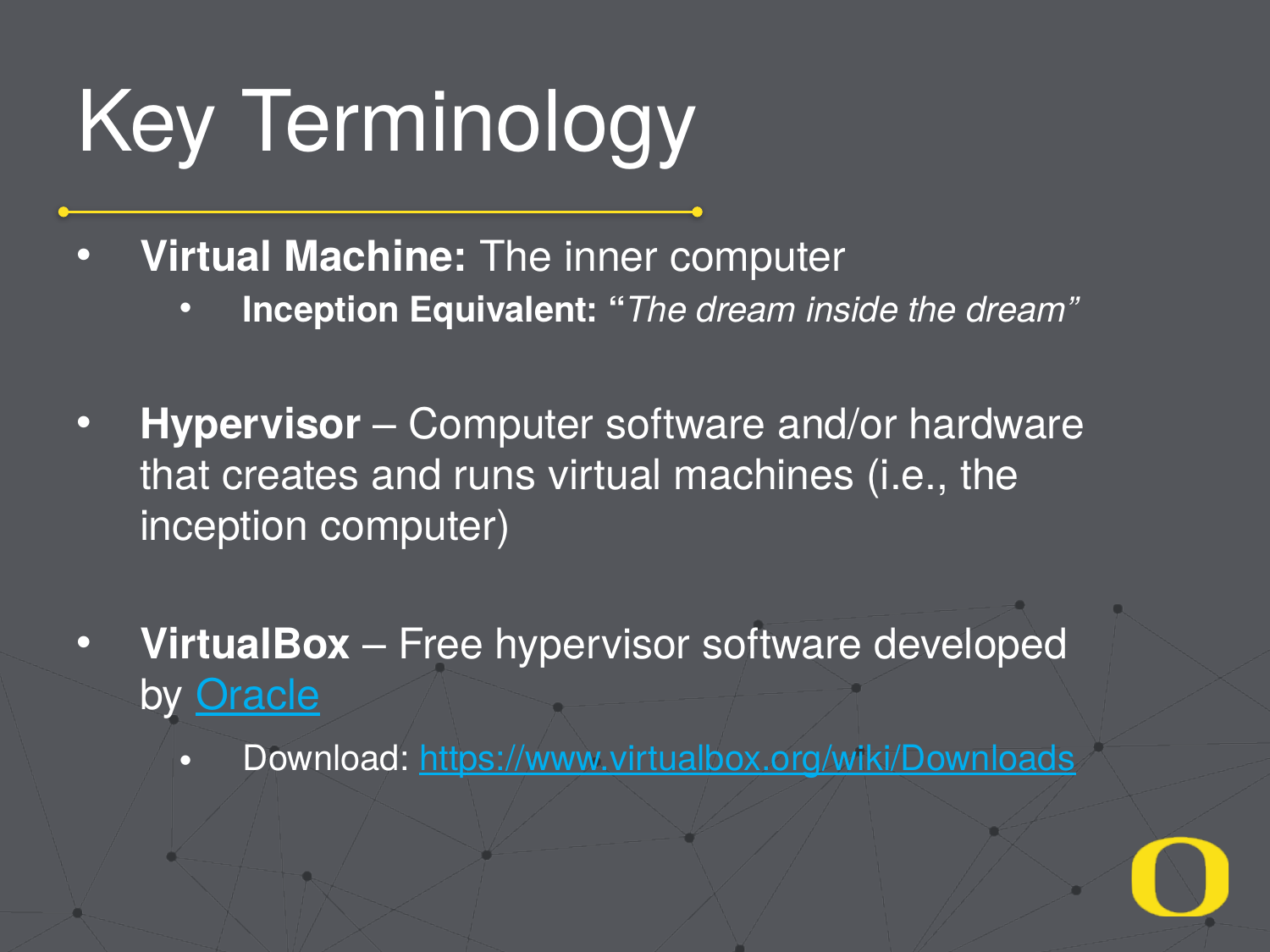

# Key Terminology
Virtual Machine: The inner computer
Inception Equivalent: “The dream inside the dream”

Hypervisor – Computer software and/or hardware that creates and runs virtual machines (i.e., the inception computer)

VirtualBox – Free hypervisor software developed by Oracle
Download: https://www.virtualbox.org/wiki/Downloads